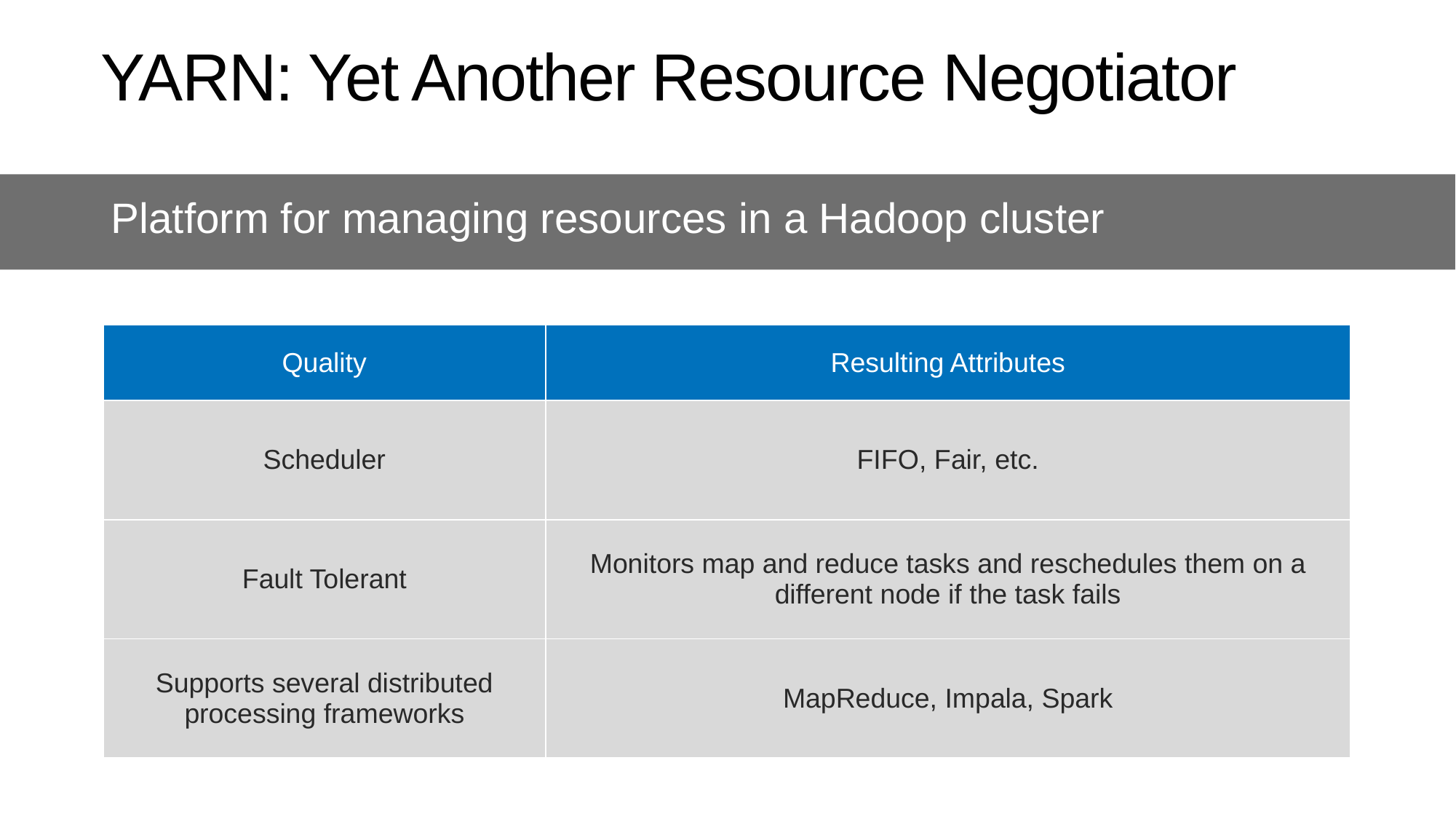

# YARN: Yet Another Resource Negotiator
Platform for managing resources in a Hadoop cluster

| Quality | Resulting Attributes |
| --- | --- |
| Scheduler | FIFO, Fair, etc. |
| Fault Tolerant | Monitors map and reduce tasks and reschedules them on a different node if the task fails |
| Supports several distributed processing frameworks | MapReduce, Impala, Spark |